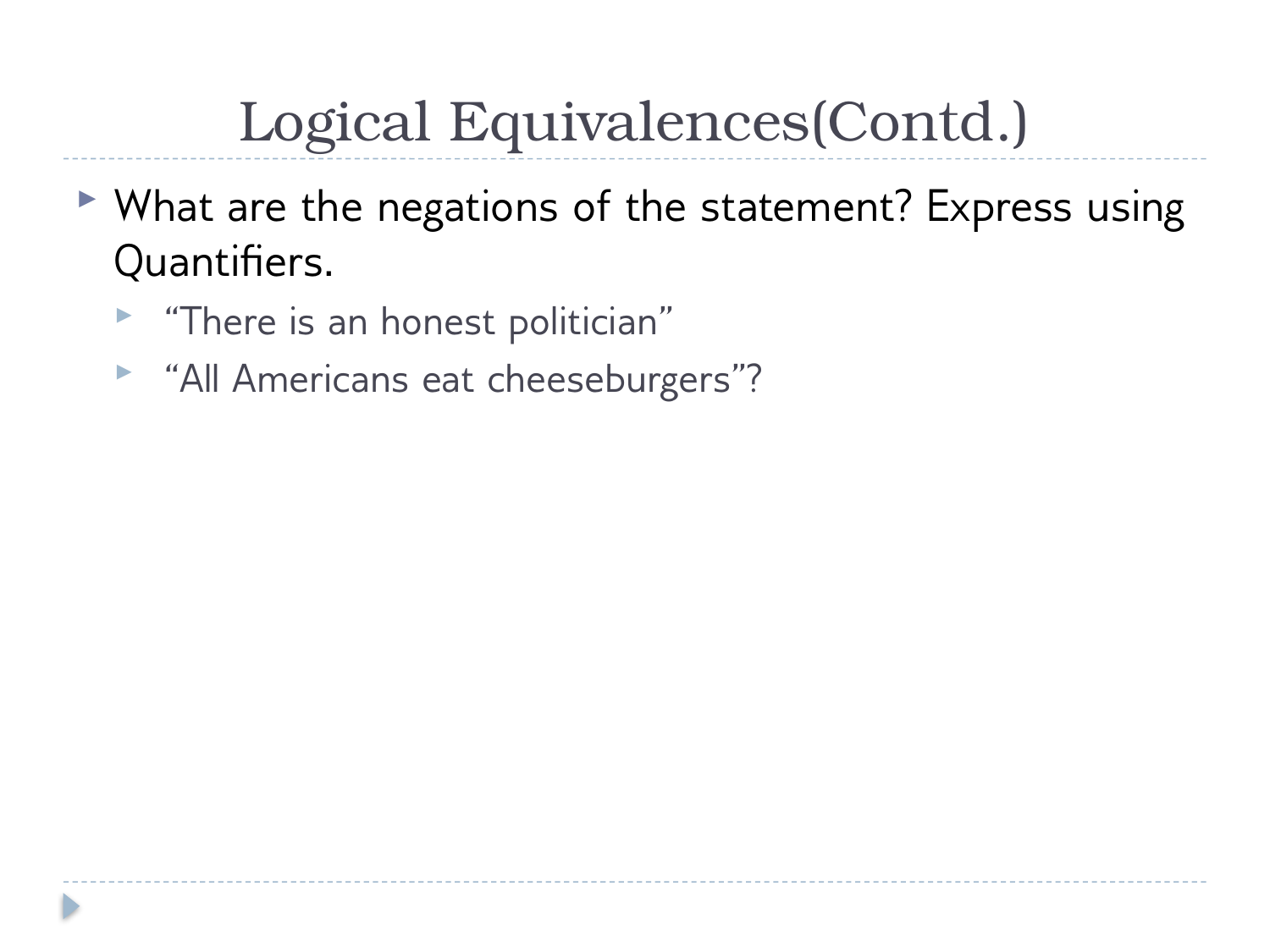

# Logical Equivalences(Contd.)
What are the negations of the statement? Express using Quantifiers.
 “There is an honest politician”
 “All Americans eat cheeseburgers”?